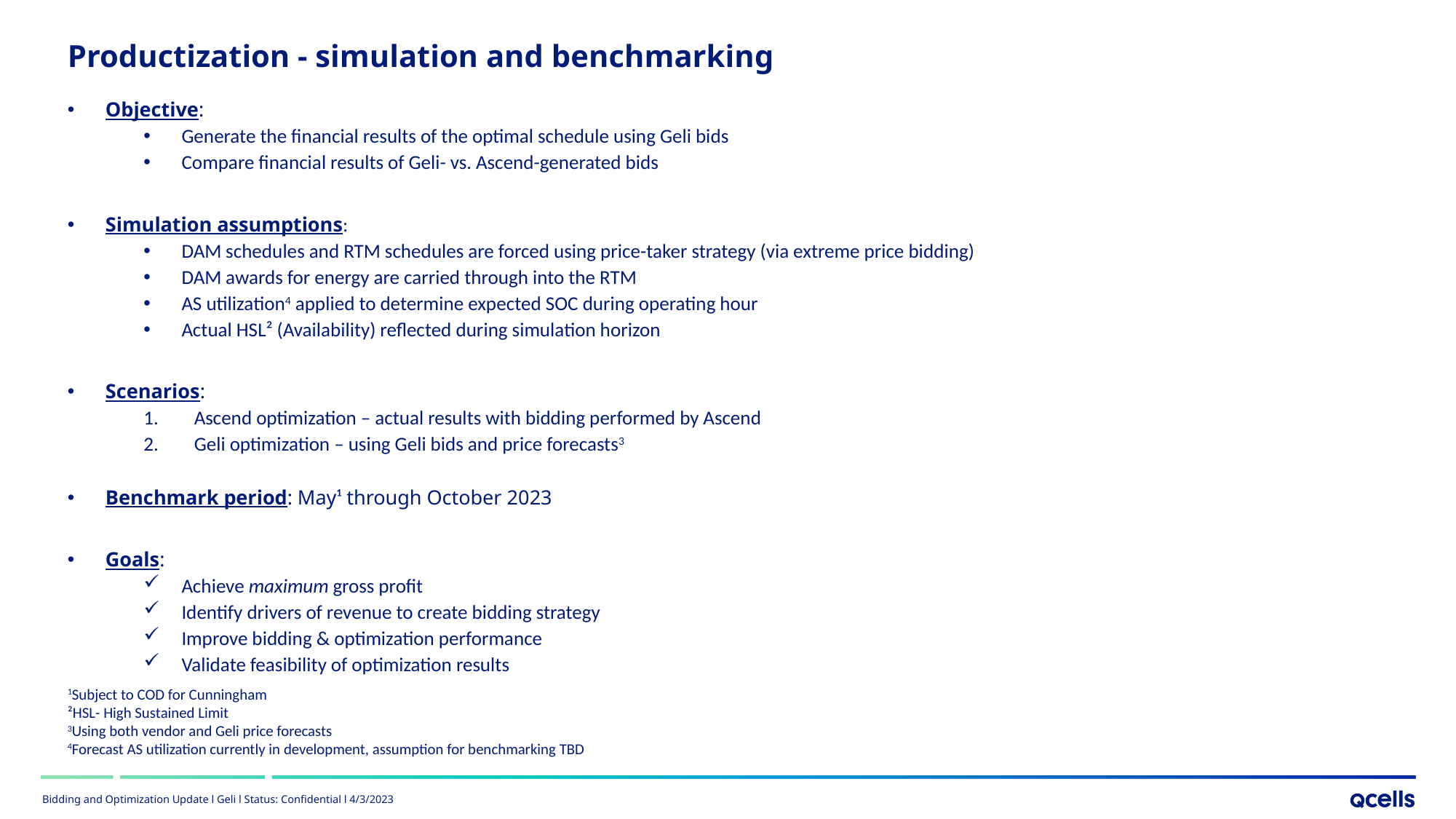

Productization - simulation and benchmarking
Objective:
Generate the financial results of the optimal schedule using Geli bids
Compare financial results of Geli- vs. Ascend-generated bids

Simulation assumptions:
DAM schedules and RTM schedules are forced using price-taker strategy (via extreme price bidding)
DAM awards for energy are carried through into the RTM
AS utilization4 applied to determine expected SOC during operating hour
Actual HSL² (Availability) reflected during simulation horizon

Scenarios:
Ascend optimization – actual results with bidding performed by Ascend
Geli optimization – using Geli bids and price forecasts3

Benchmark period: May¹ through October 2023

Goals:
Achieve maximum gross profit
Identify drivers of revenue to create bidding strategy
Improve bidding & optimization performance
Validate feasibility of optimization results

1Subject to COD for Cunningham
²HSL- High Sustained Limit
3Using both vendor and Geli price forecasts
4Forecast AS utilization currently in development, assumption for benchmarking TBD